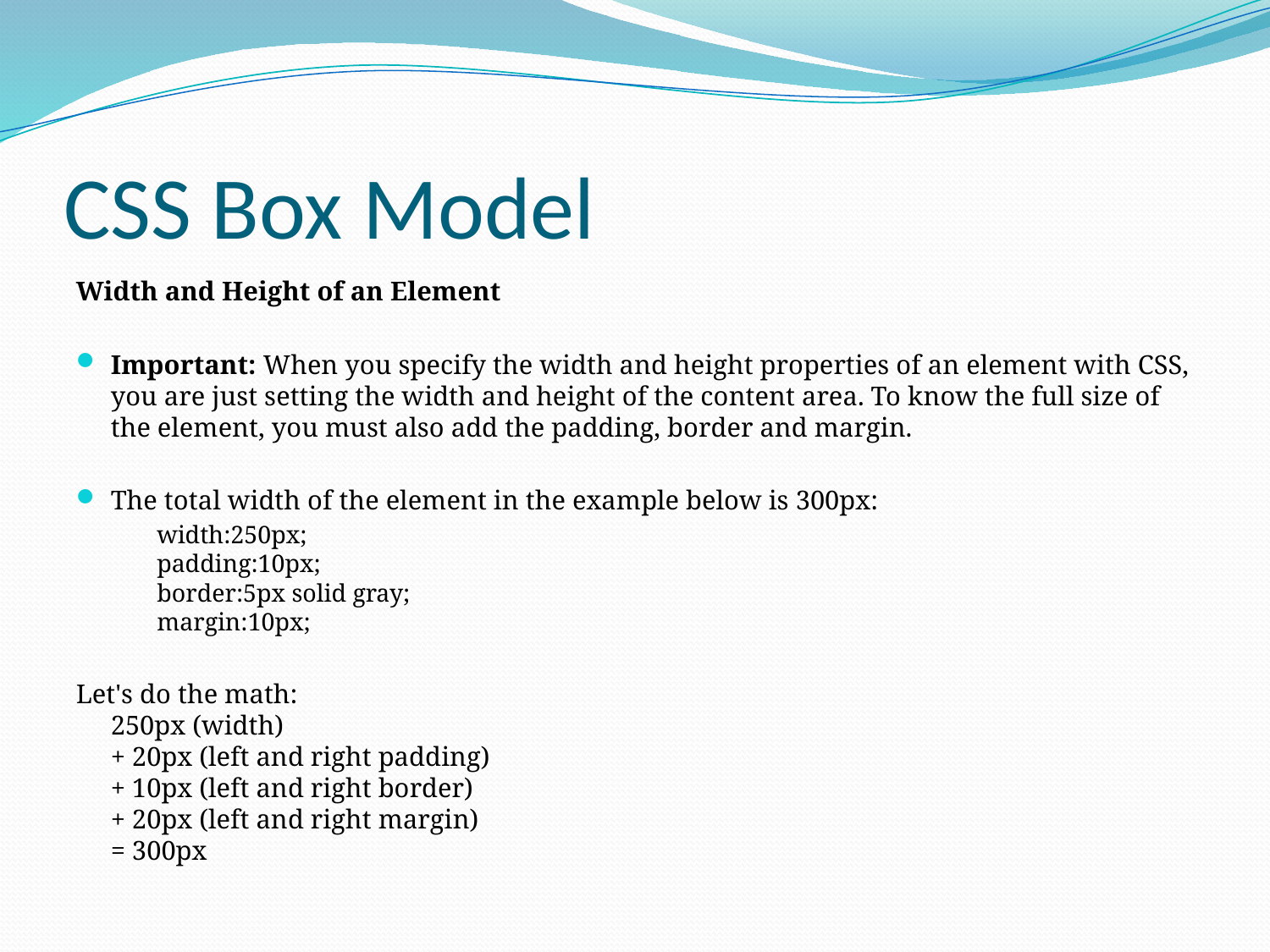

# CSS Box Model
Width and Height of an Element

Important: When you specify the width and height properties of an element with CSS, you are just setting the width and height of the content area. To know the full size of the element, you must also add the padding, border and margin.

The total width of the element in the example below is 300px:
	width:250px;
padding:10px;
border:5px solid gray;
margin:10px;

Let's do the math:
250px (width)
+ 20px (left and right padding)
+ 10px (left and right border)
+ 20px (left and right margin)
= 300px